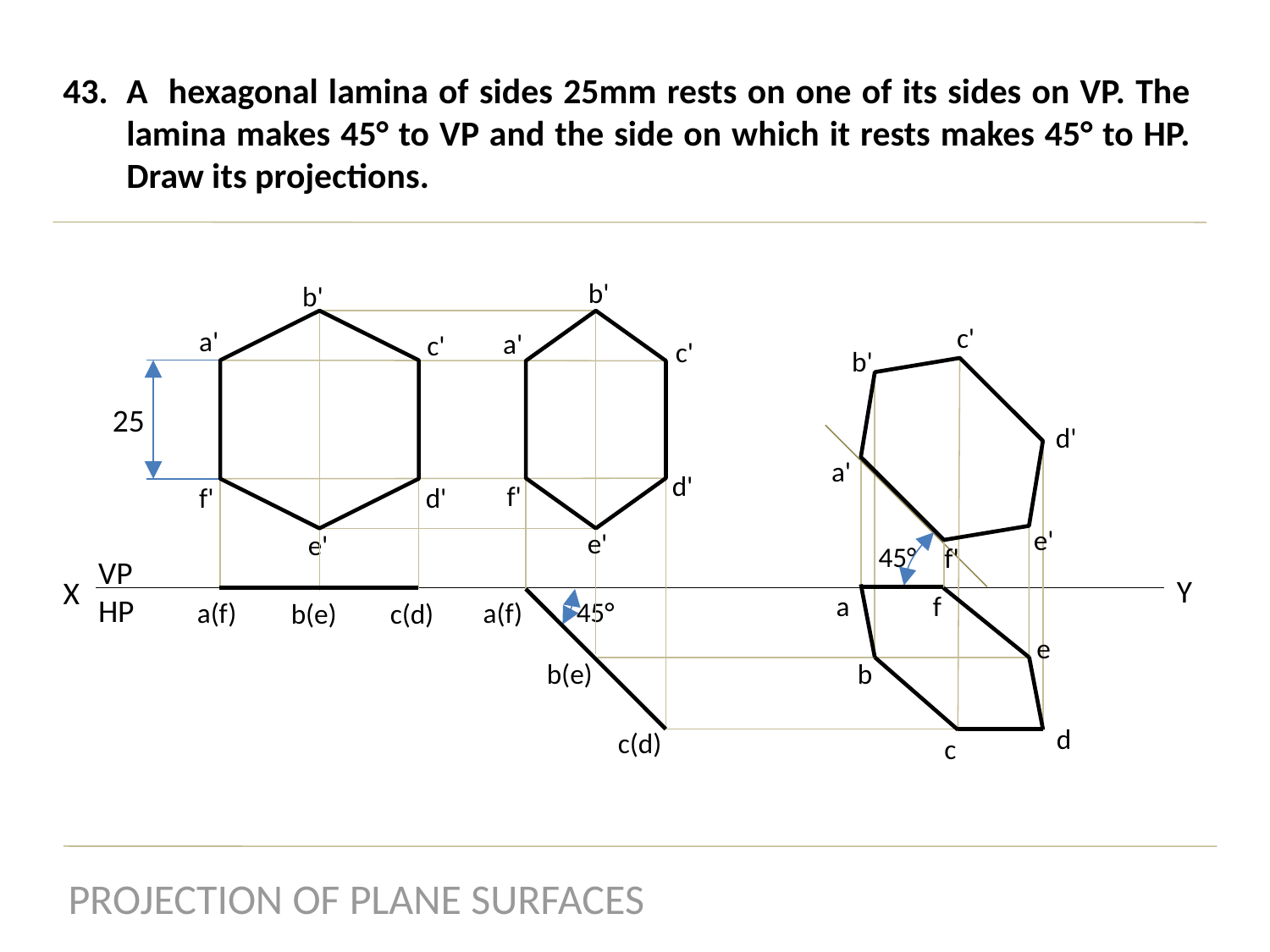

A  hexagonal lamina of sides 25mm rests on one of its sides on VP. The lamina makes 45° to VP and the side on which it rests makes 45° to HP. Draw its projections.
b'
b'
c'
a'
a'

c'
c'
b'

25
d'
a'
d'
f'
f'
d'

e'
e'
e'
45°
f'
VP
HP

Y
X
f
a
45°
a(f)
a(f)
b(e)
c(d)
e
b
b(e)
d
c(d)
c
PROJECTION OF PLANE SURFACES